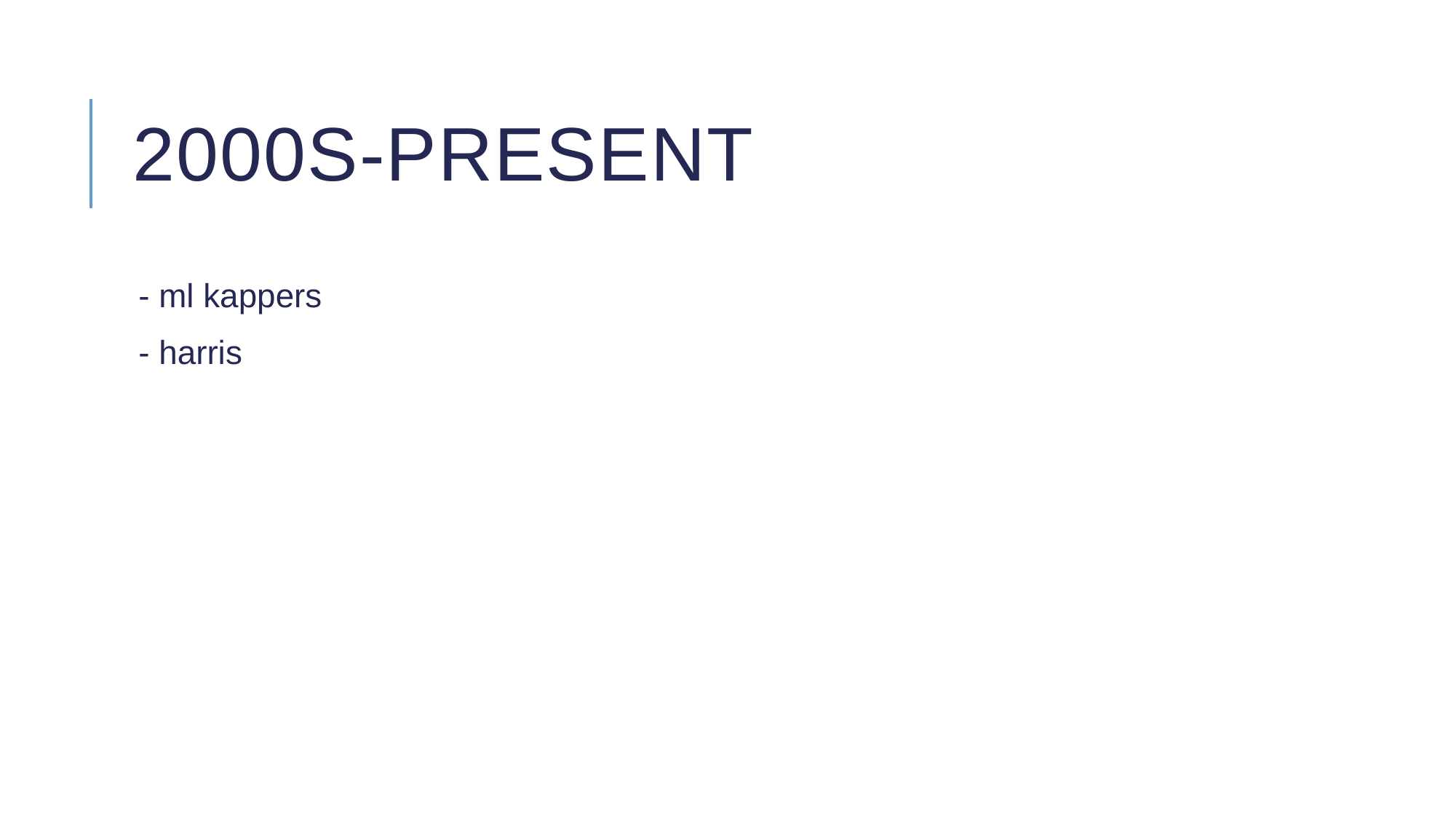

# 2000s-Present
- ml kappers
- harris